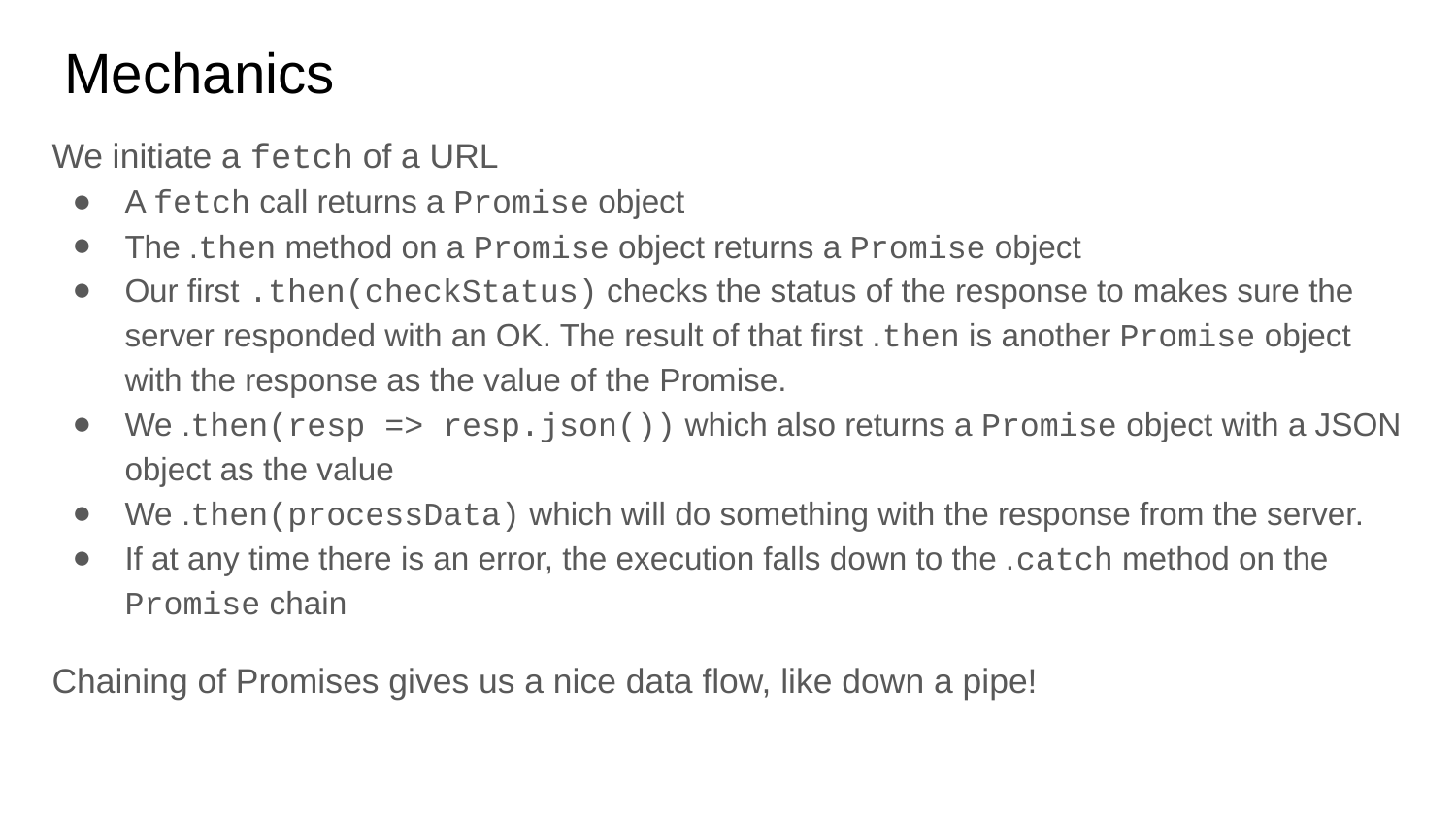

# Mechanics
We initiate a fetch of a URL
A fetch call returns a Promise object
The .then method on a Promise object returns a Promise object
Our first .then(checkStatus) checks the status of the response to makes sure the server responded with an OK. The result of that first .then is another Promise object with the response as the value of the Promise.
We .then(resp => resp.json()) which also returns a Promise object with a JSON object as the value
We .then(processData) which will do something with the response from the server.
If at any time there is an error, the execution falls down to the .catch method on the Promise chain
Chaining of Promises gives us a nice data flow, like down a pipe!